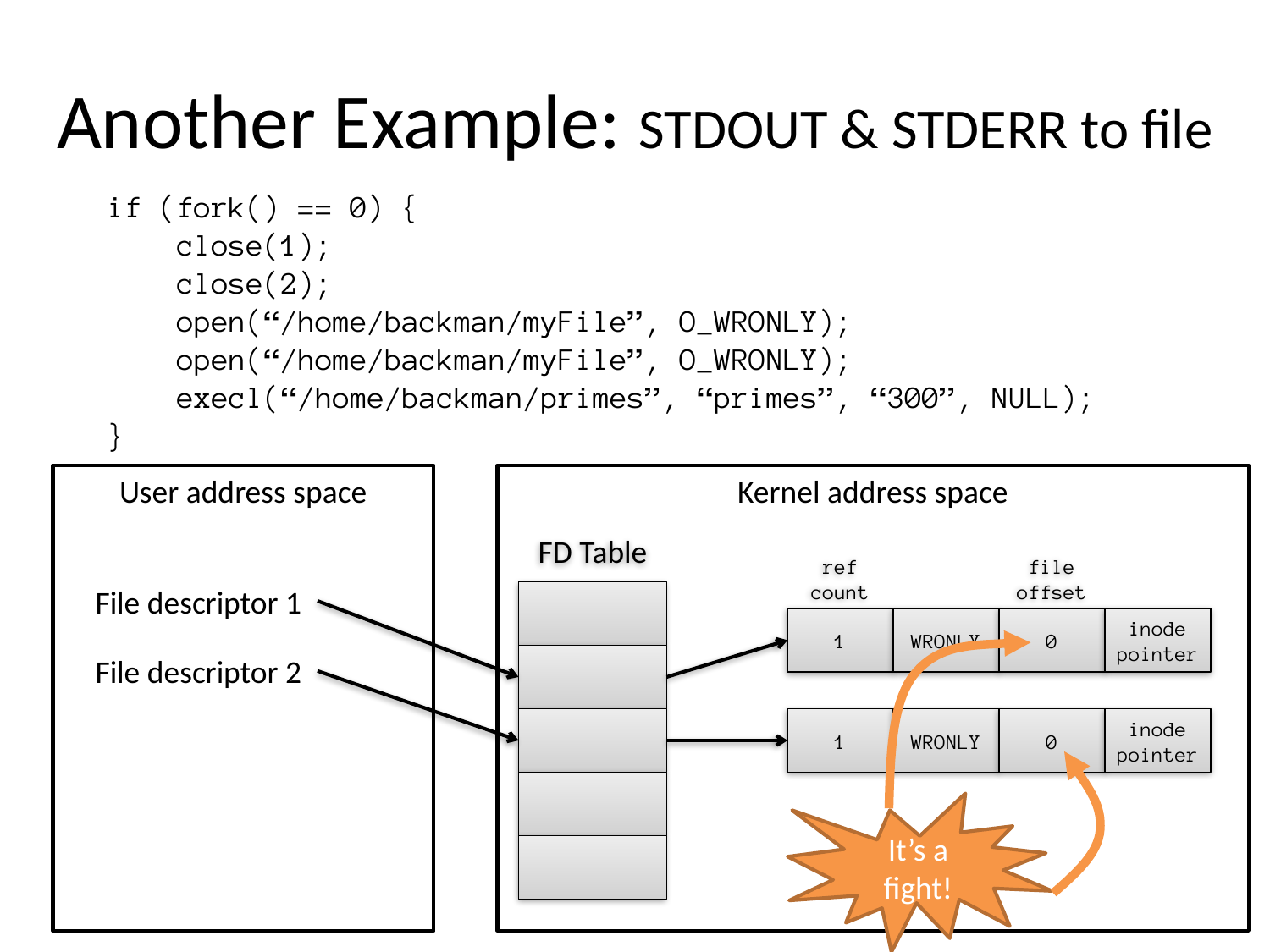

# Another Example: STDOUT & STDERR to file
if (fork() == 0) {
    close(1);
    close(2);
    open(“/home/backman/myFile”, O_WRONLY);
    open(“/home/backman/myFile”, O_WRONLY);
    execl(“/home/backman/primes”, “primes”, “300”, NULL);
}
User address space
Kernel address space
FD Table

ref
count
file offset
File descriptor 1
1
WRONLY
0
inode pointer

It’s a fight!
File descriptor 2
1
WRONLY
0
inode pointer